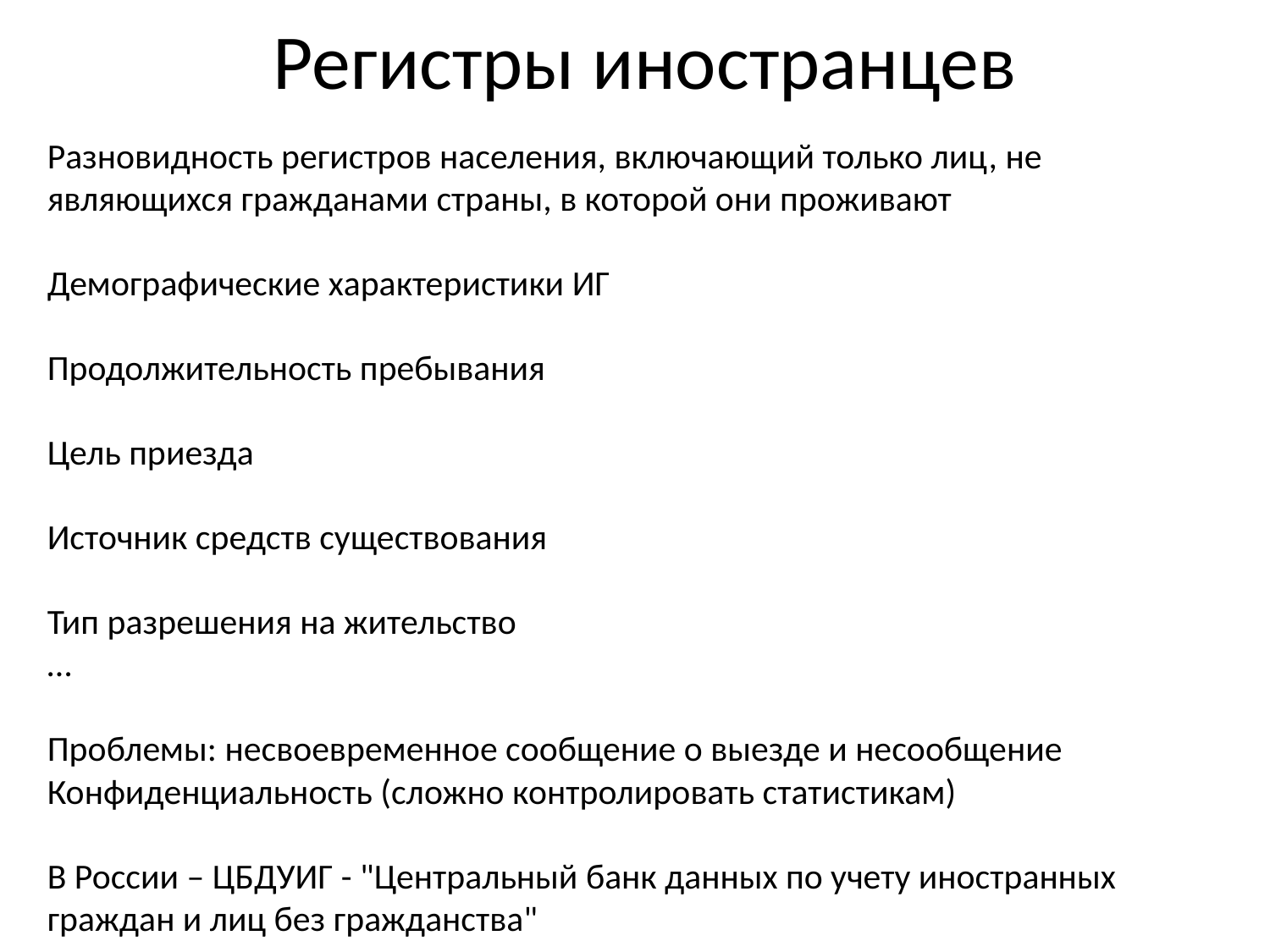

# Регистры иностранцев
Разновидность регистров населения, включающий только лиц, не являющихся гражданами страны, в которой они проживают

Демографические характеристики ИГ

Продолжительность пребывания

Цель приезда

Источник средств существования

Тип разрешения на жительство
…

Проблемы: несвоевременное сообщение о выезде и несообщение
Конфиденциальность (сложно контролировать статистикам)

В России – ЦБДУИГ - "Центральный банк данных по учету иностранных граждан и лиц без гражданства"